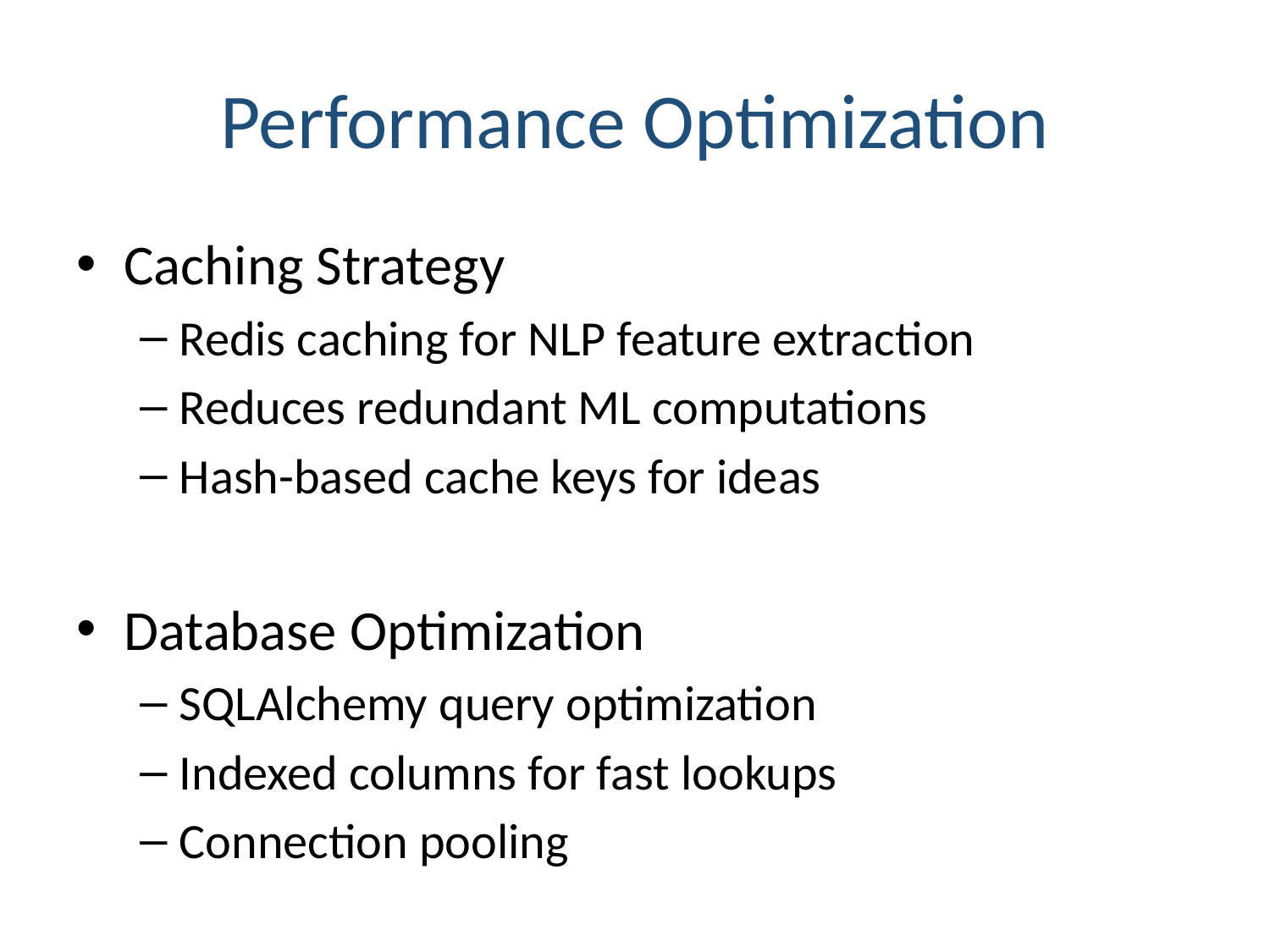

# Performance Optimization
Caching Strategy
Redis caching for NLP feature extraction
Reduces redundant ML computations
Hash-based cache keys for ideas

Database Optimization
SQLAlchemy query optimization
Indexed columns for fast lookups
Connection pooling

Frontend Optimization
Vite HMR for instant updates
React lazy loading & code splitting